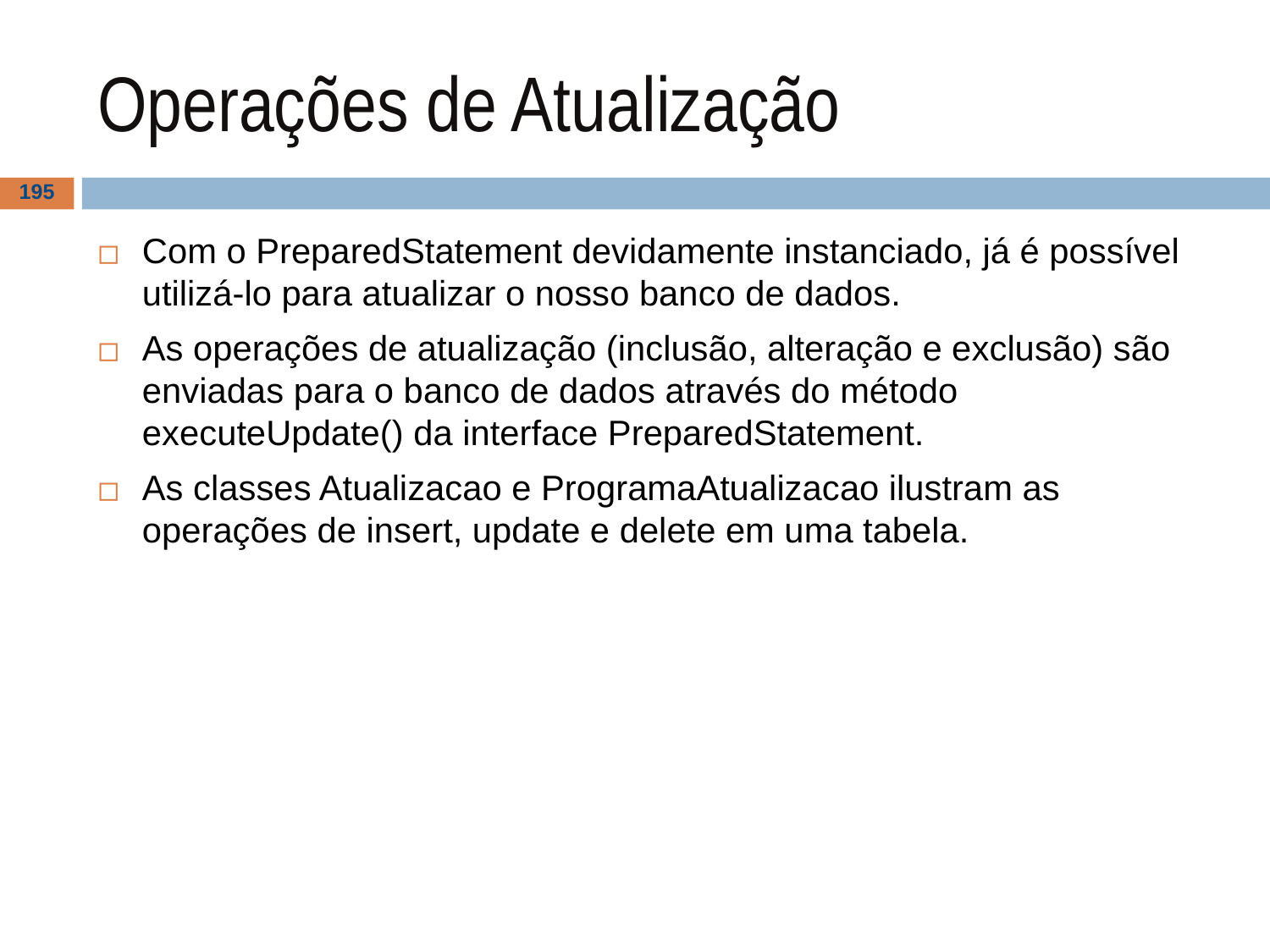

# Operações de Atualização
195
Com o PreparedStatement devidamente instanciado, já é possível utilizá-lo para atualizar o nosso banco de dados.
As operações de atualização (inclusão, alteração e exclusão) são enviadas para o banco de dados através do método executeUpdate() da interface PreparedStatement.
As classes Atualizacao e ProgramaAtualizacao ilustram as operações de insert, update e delete em uma tabela.